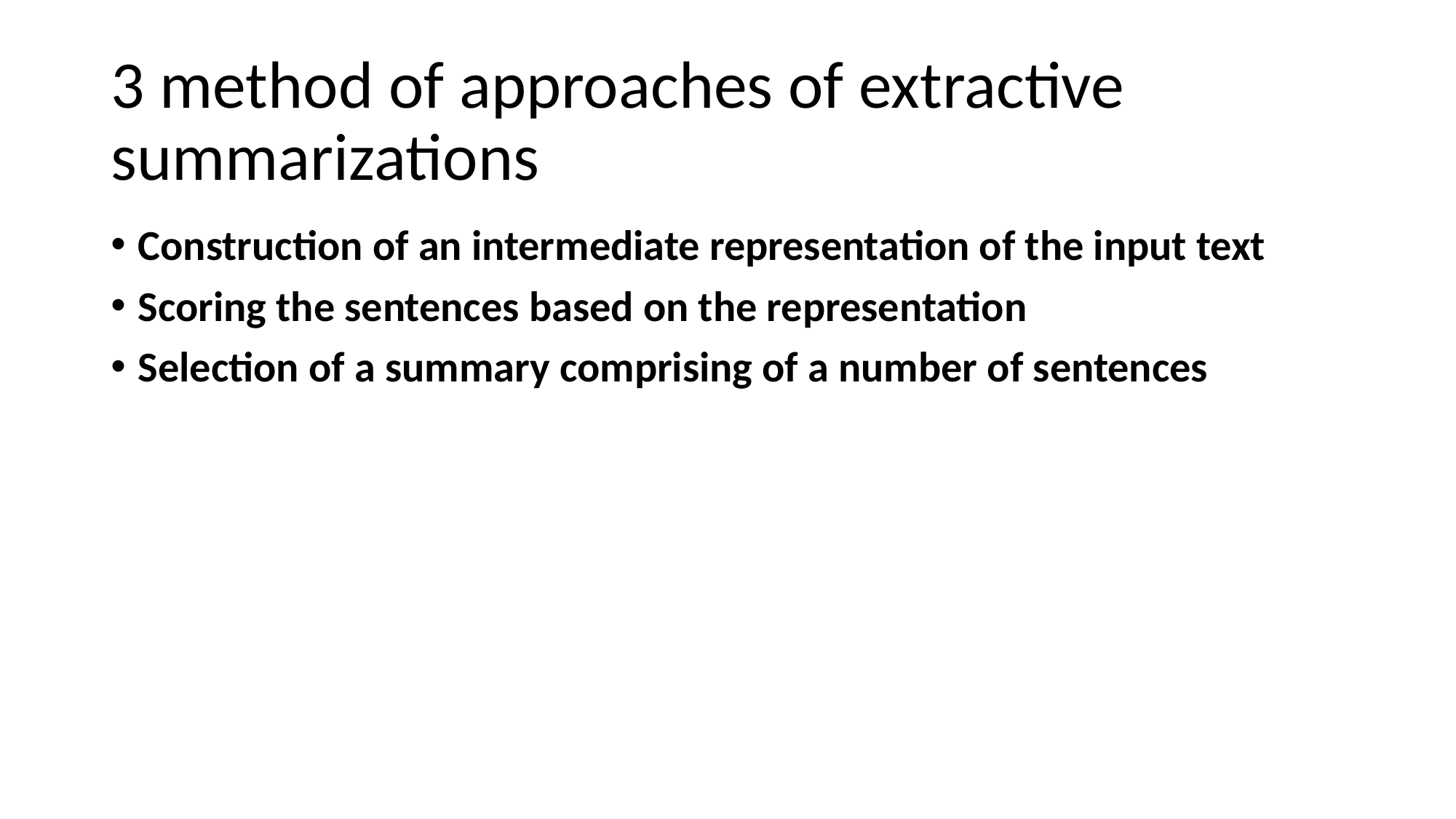

# 3 method of approaches of extractive summarizations
Construction of an intermediate representation of the input text
Scoring the sentences based on the representation
Selection of a summary comprising of a number of sentences